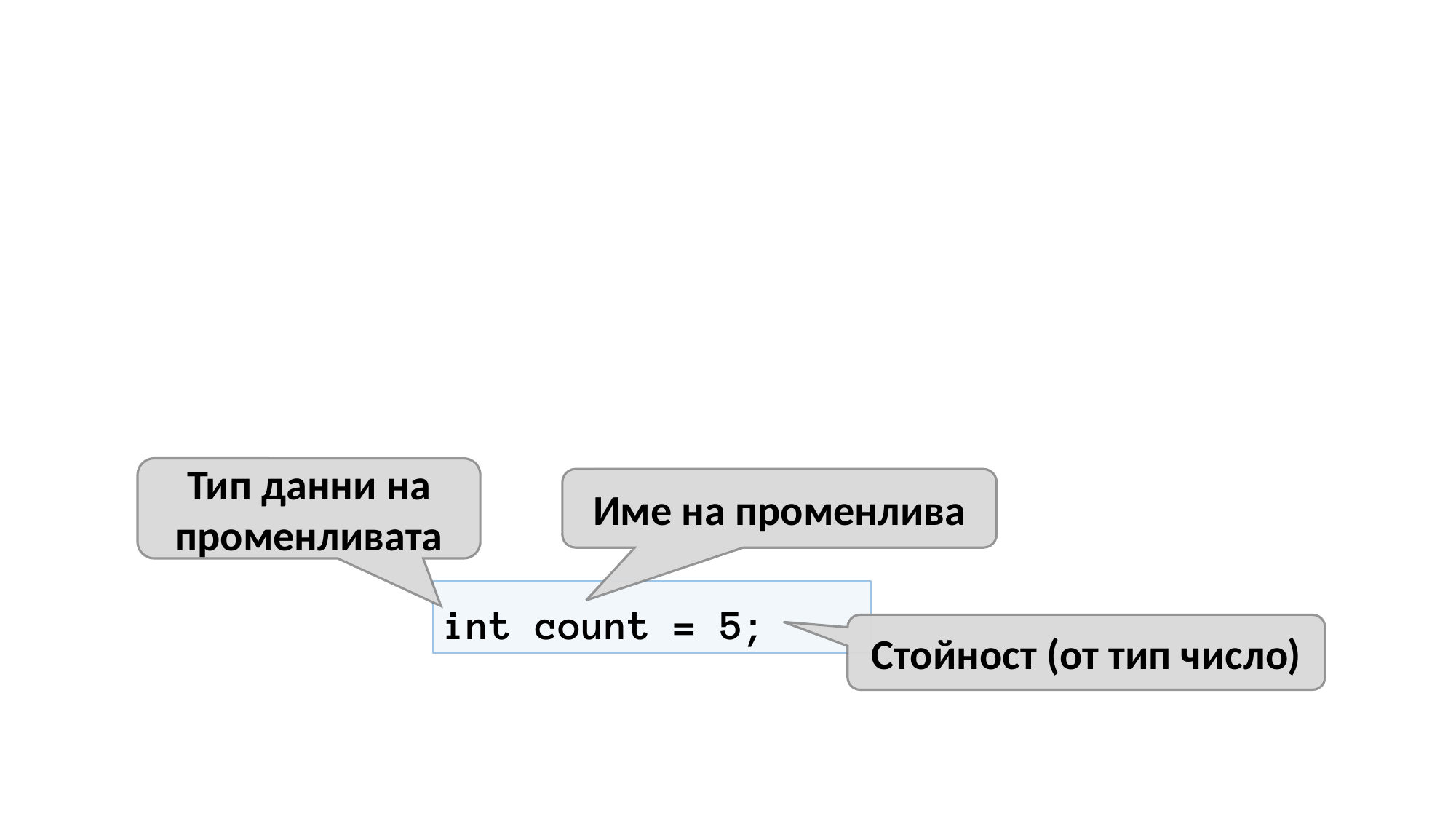

Тип данни на променливата
Име на променлива
int count = 5;
Стойност (от тип число)